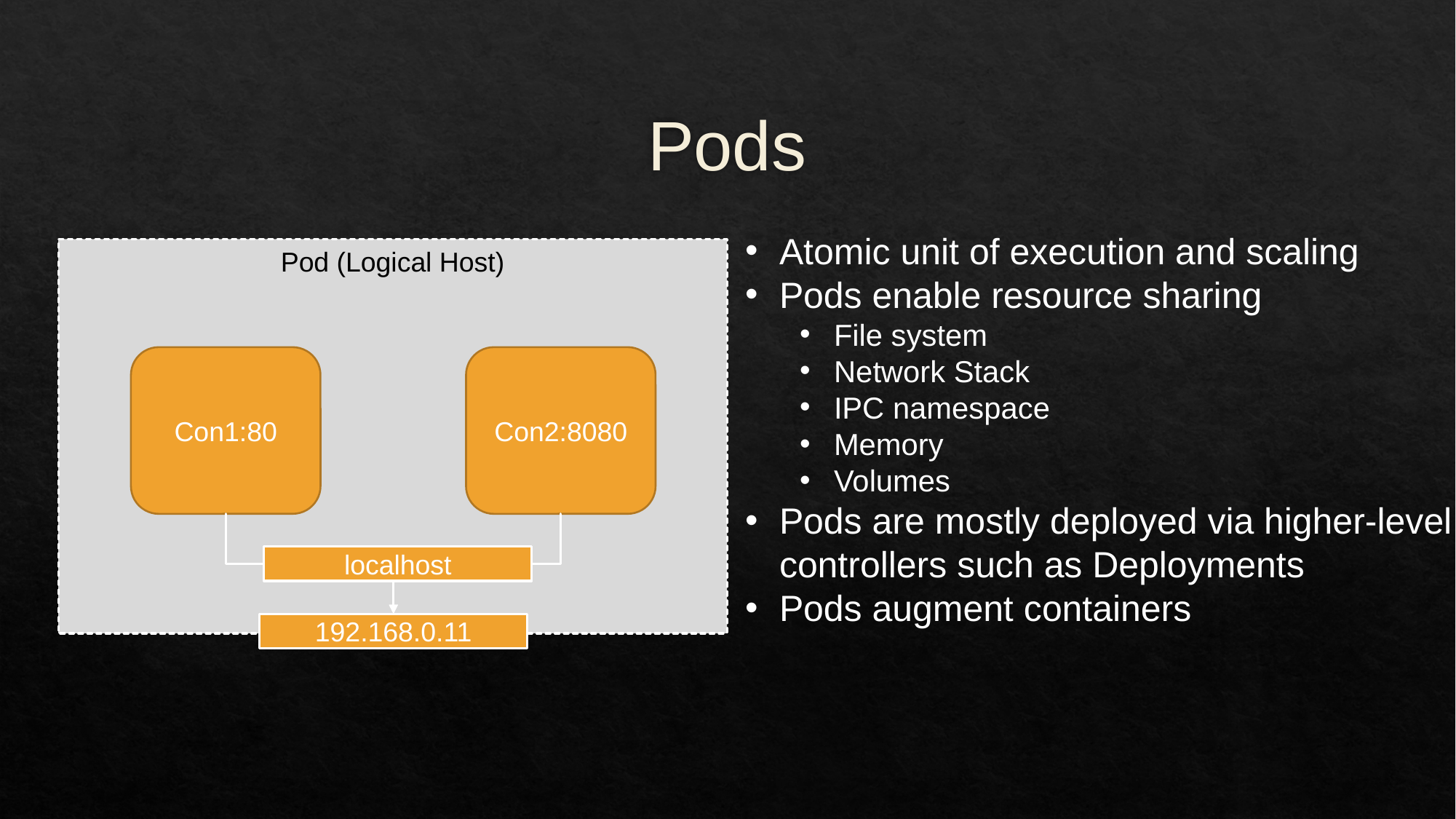

# Pods
Atomic unit of execution and scaling
Pods enable resource sharing
File system
Network Stack
IPC namespace
Memory
Volumes
Pods are mostly deployed via higher-level
controllers such as Deployments
Pods augment containers
Pod (Logical Host)
Con2:8080
Con1:80
localhost
192.168.0.11